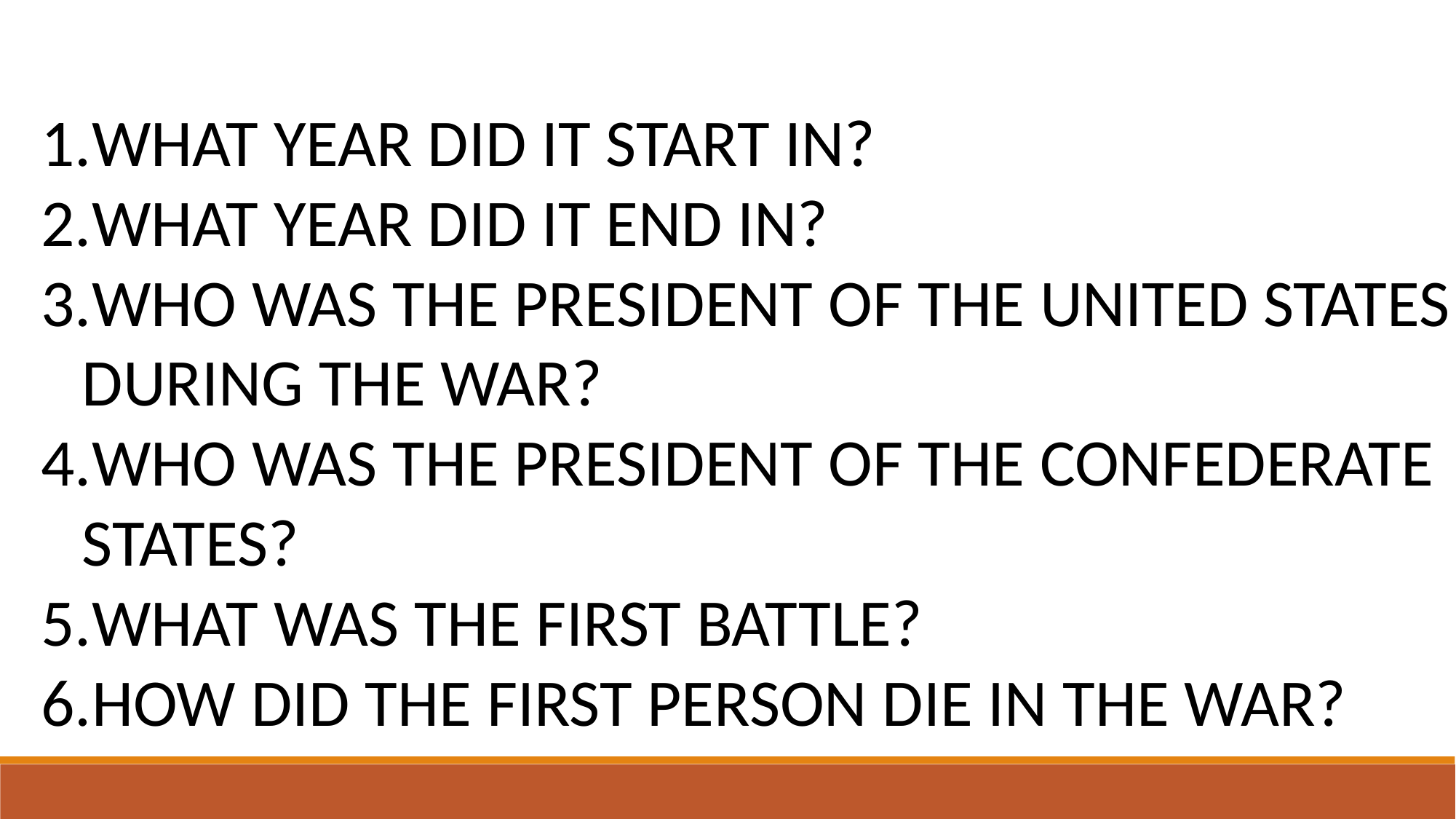

WHAT YEAR DID IT START IN?
WHAT YEAR DID IT END IN?
WHO WAS THE PRESIDENT OF THE UNITED STATES DURING THE WAR?
WHO WAS THE PRESIDENT OF THE CONFEDERATE STATES?
WHAT WAS THE FIRST BATTLE?
HOW DID THE FIRST PERSON DIE IN THE WAR?